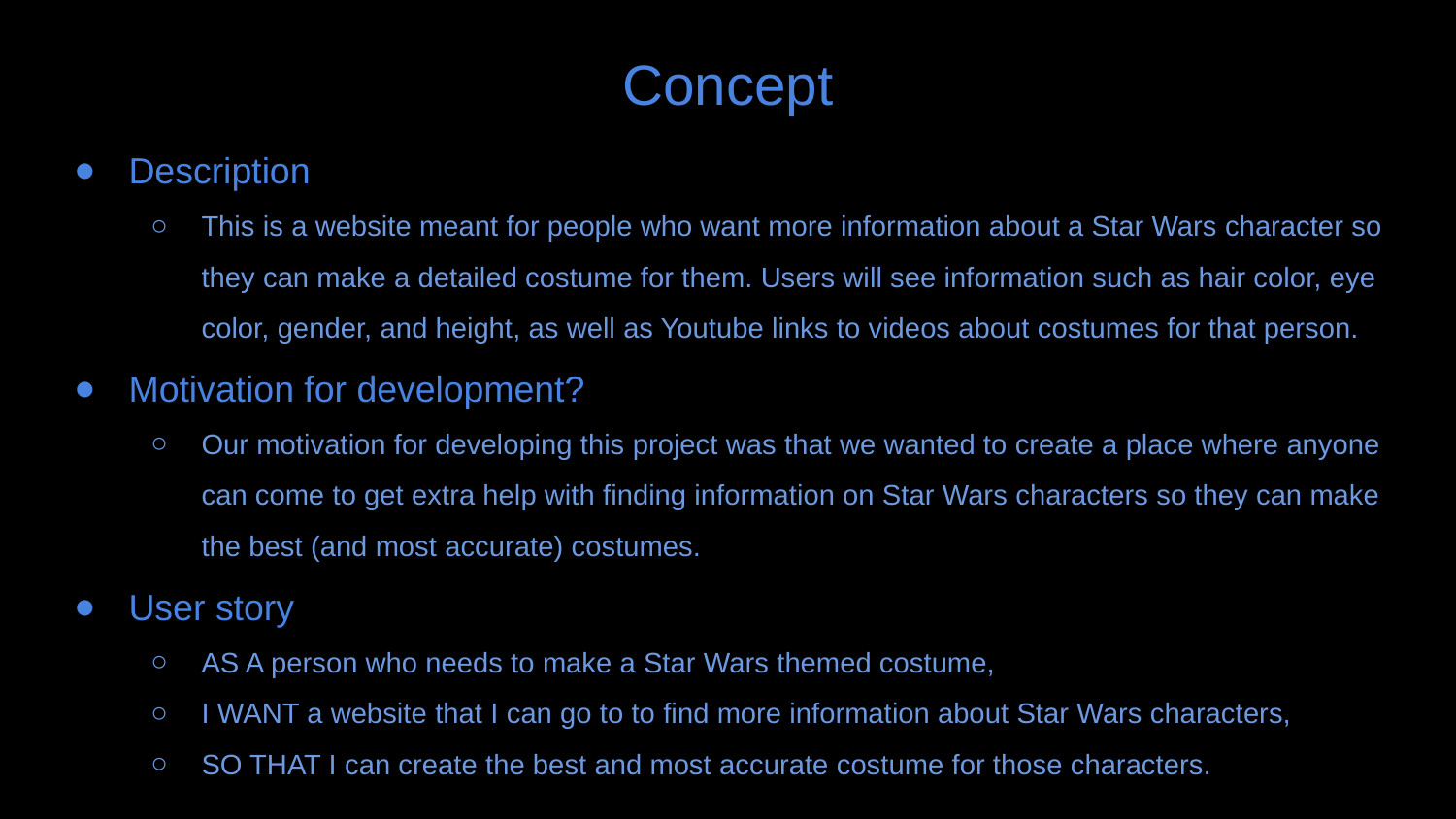

# Concept
Description
This is a website meant for people who want more information about a Star Wars character so they can make a detailed costume for them. Users will see information such as hair color, eye color, gender, and height, as well as Youtube links to videos about costumes for that person.
Motivation for development?
Our motivation for developing this project was that we wanted to create a place where anyone can come to get extra help with finding information on Star Wars characters so they can make the best (and most accurate) costumes.
User story
AS A person who needs to make a Star Wars themed costume,
I WANT a website that I can go to to find more information about Star Wars characters,
SO THAT I can create the best and most accurate costume for those characters.